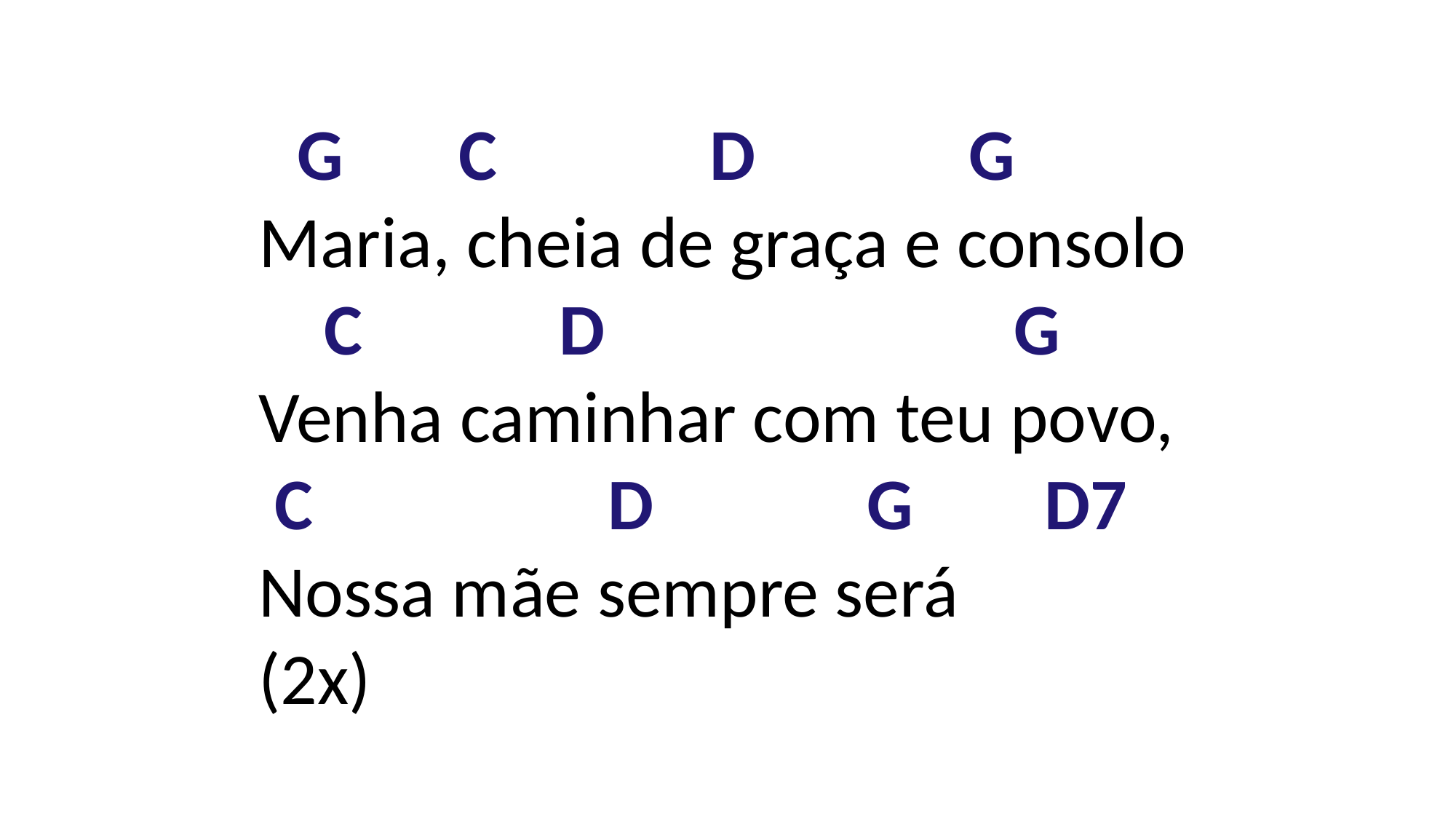

G       C             D             G
Maria, cheia de graça e consolo
    C            D                         G
Venha caminhar com teu povo,
 C                  D             G        D7
Nossa mãe sempre será
(2x)